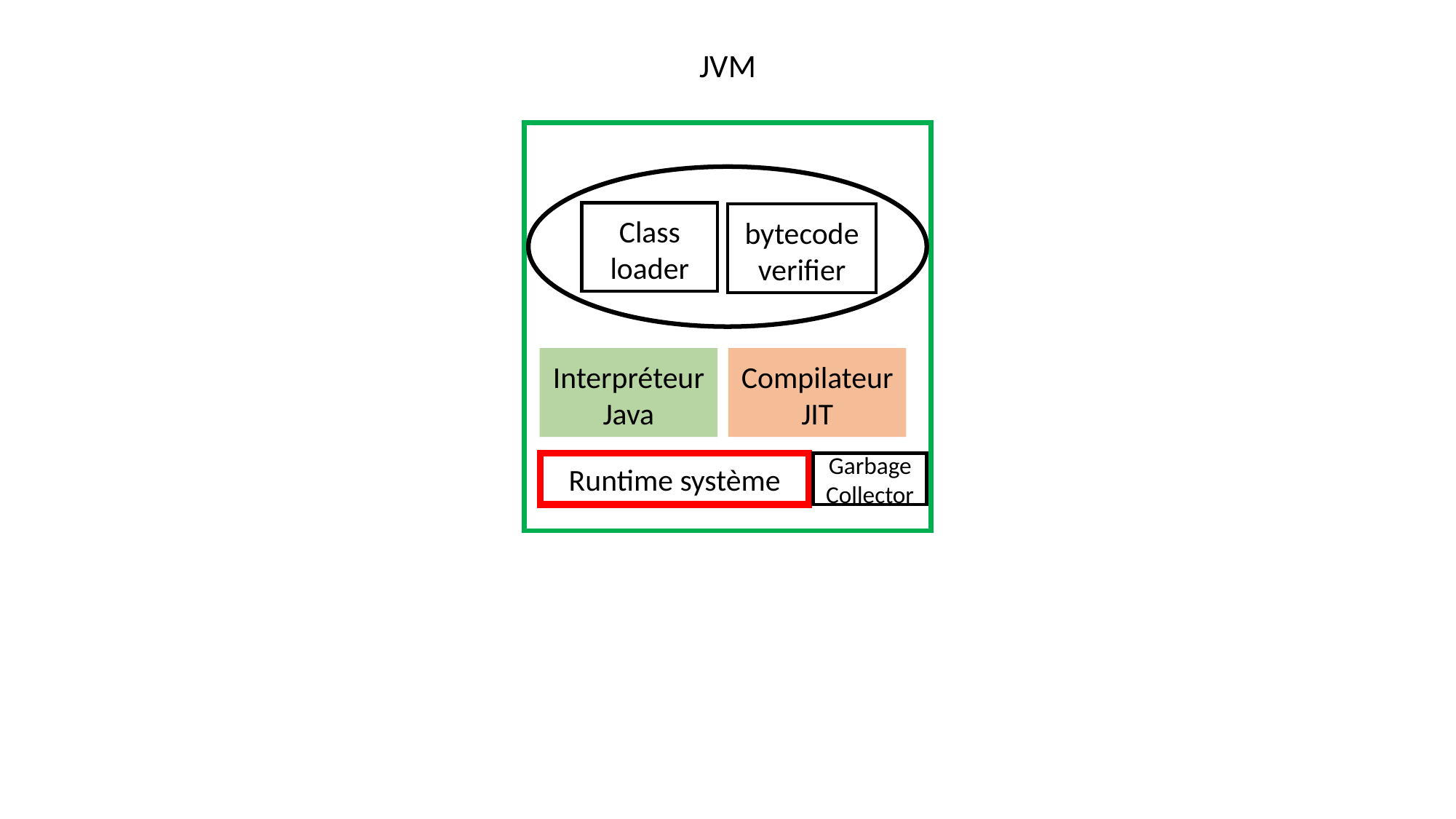

# JVM

Class loader

bytecode verifier

Interpréteur Java

Compilateur JIT

Garbage Collector
Runtime système